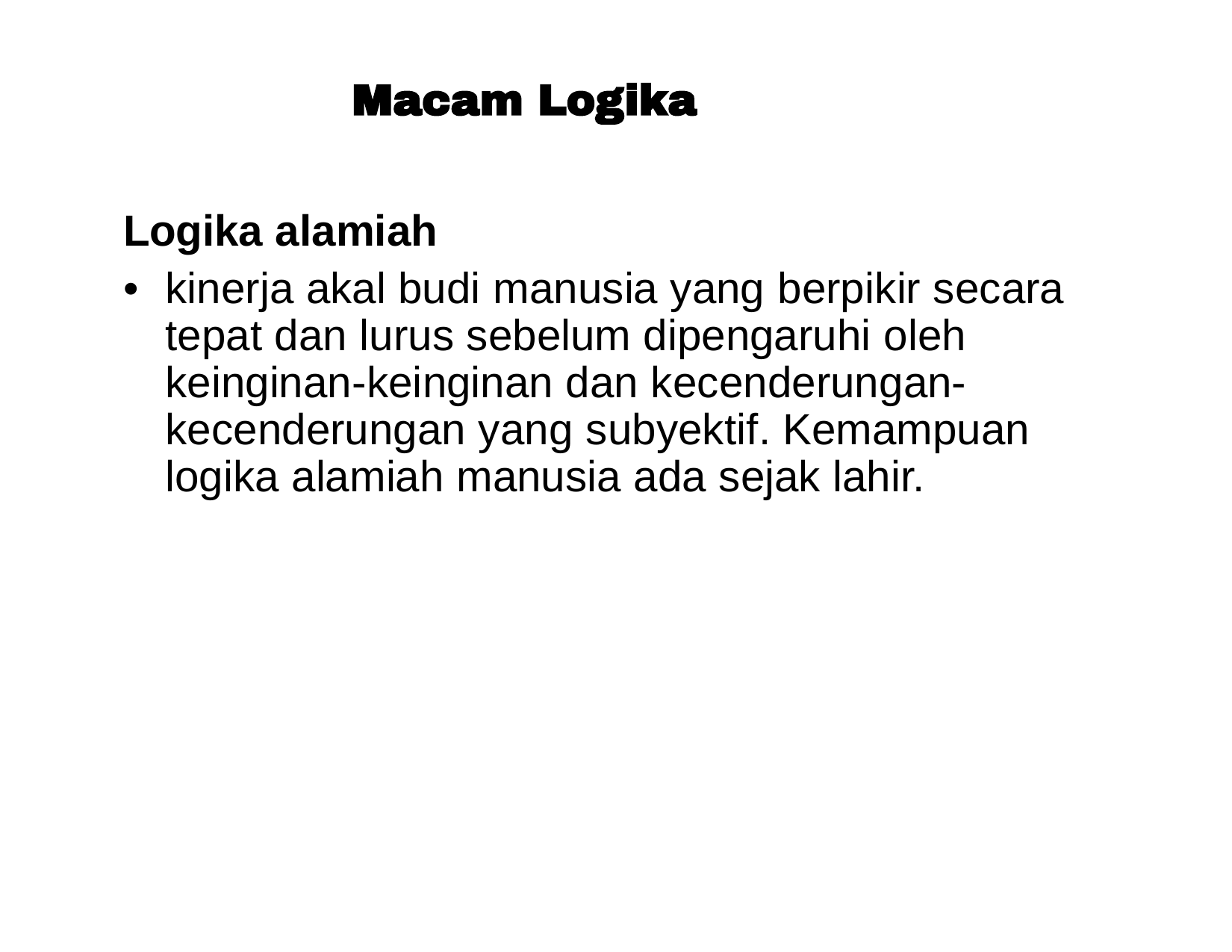

Macam Logika
Logika alamiah
•
kinerja akal budi manusia yang berpikir secara
tepat dan lurus sebelum dipengaruhi oleh keinginan-keinginan dan kecenderungan- kecenderungan yang subyektif. Kemampuan logika alamiah manusia ada sejak lahir.